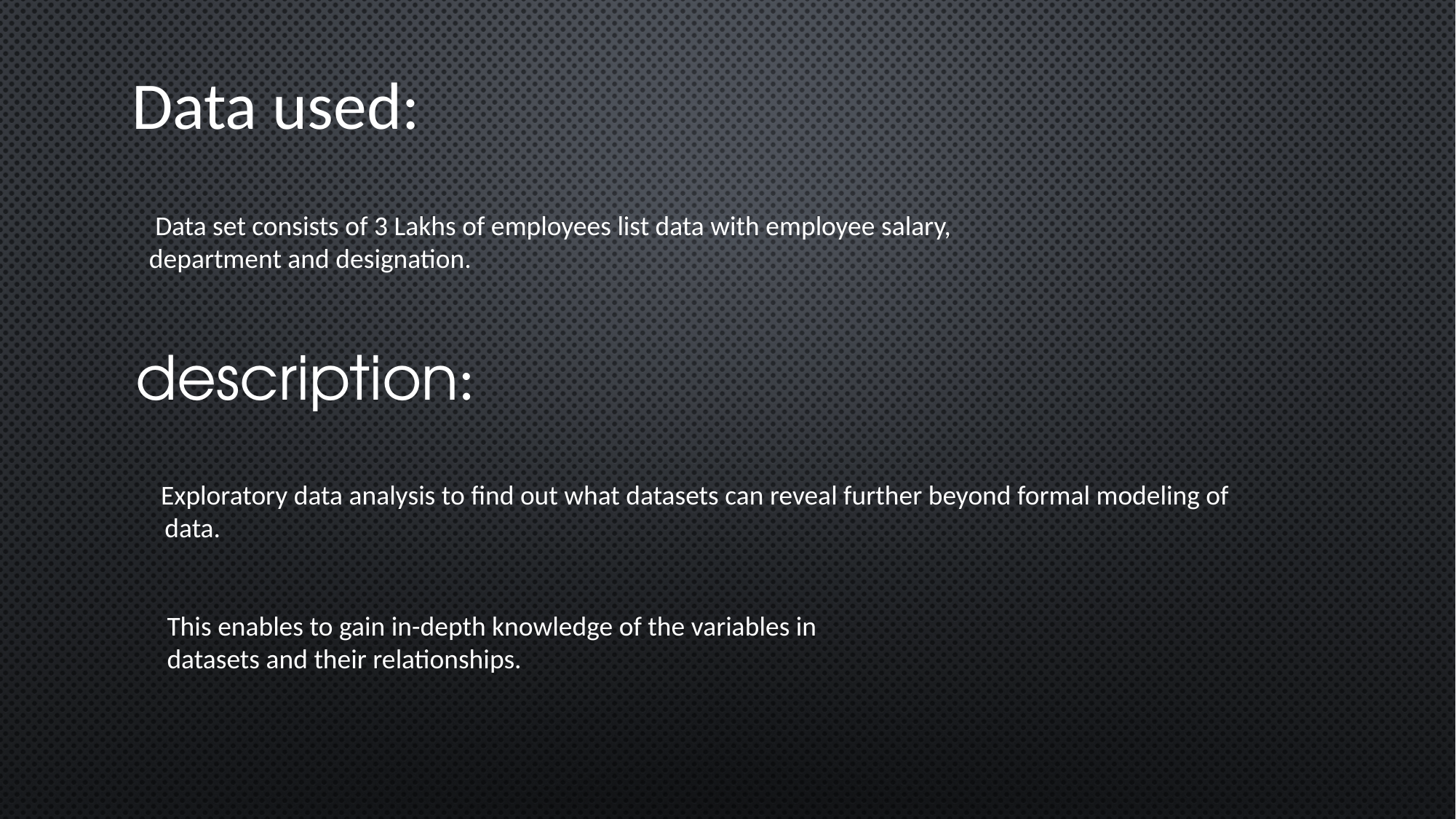

Data used:

          Data set consists of 3 Lakhs of employees list data with employee salary,
         department and designation.

description:

    Exploratory data analysis to find out what datasets can reveal further beyond formal modeling of data.

     This enables to gain in-depth knowledge of the variables in
     datasets and their relationships.